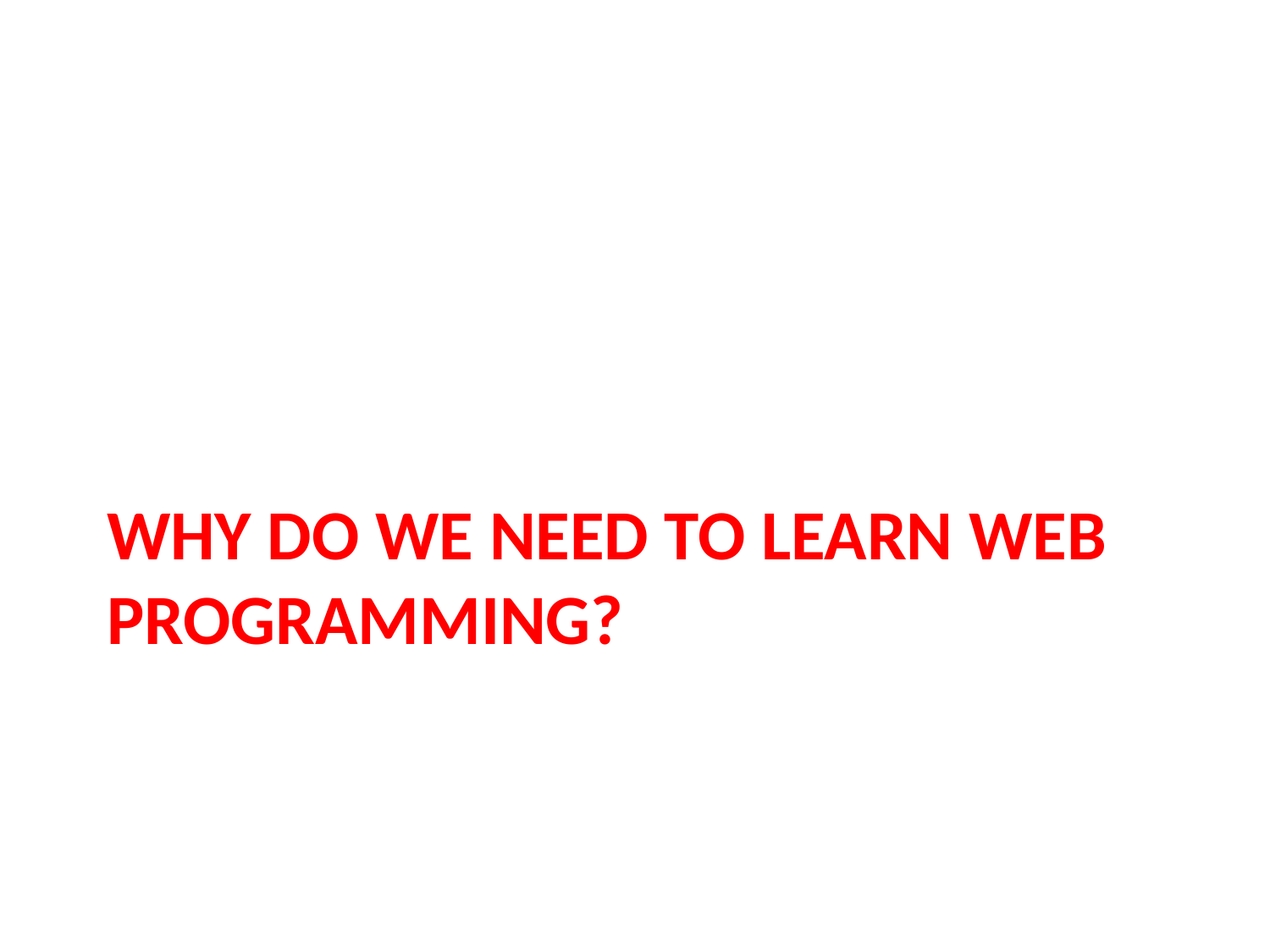

# Why do we need to learn web programming?